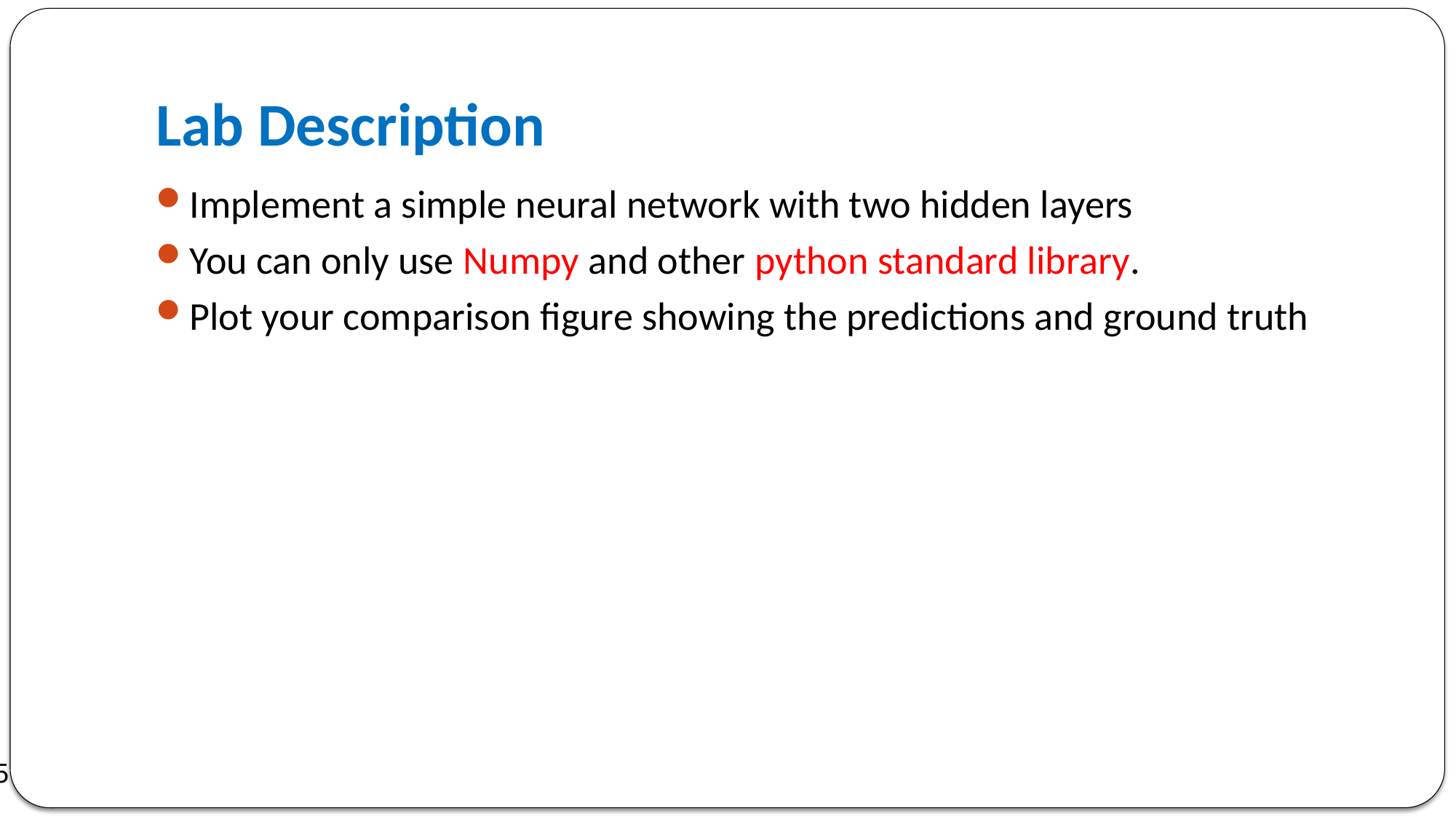

# Lab Description
Implement a simple neural network with two hidden layers
You can only use Numpy and other python standard library.
Plot your comparison figure showing the predictions and ground truth